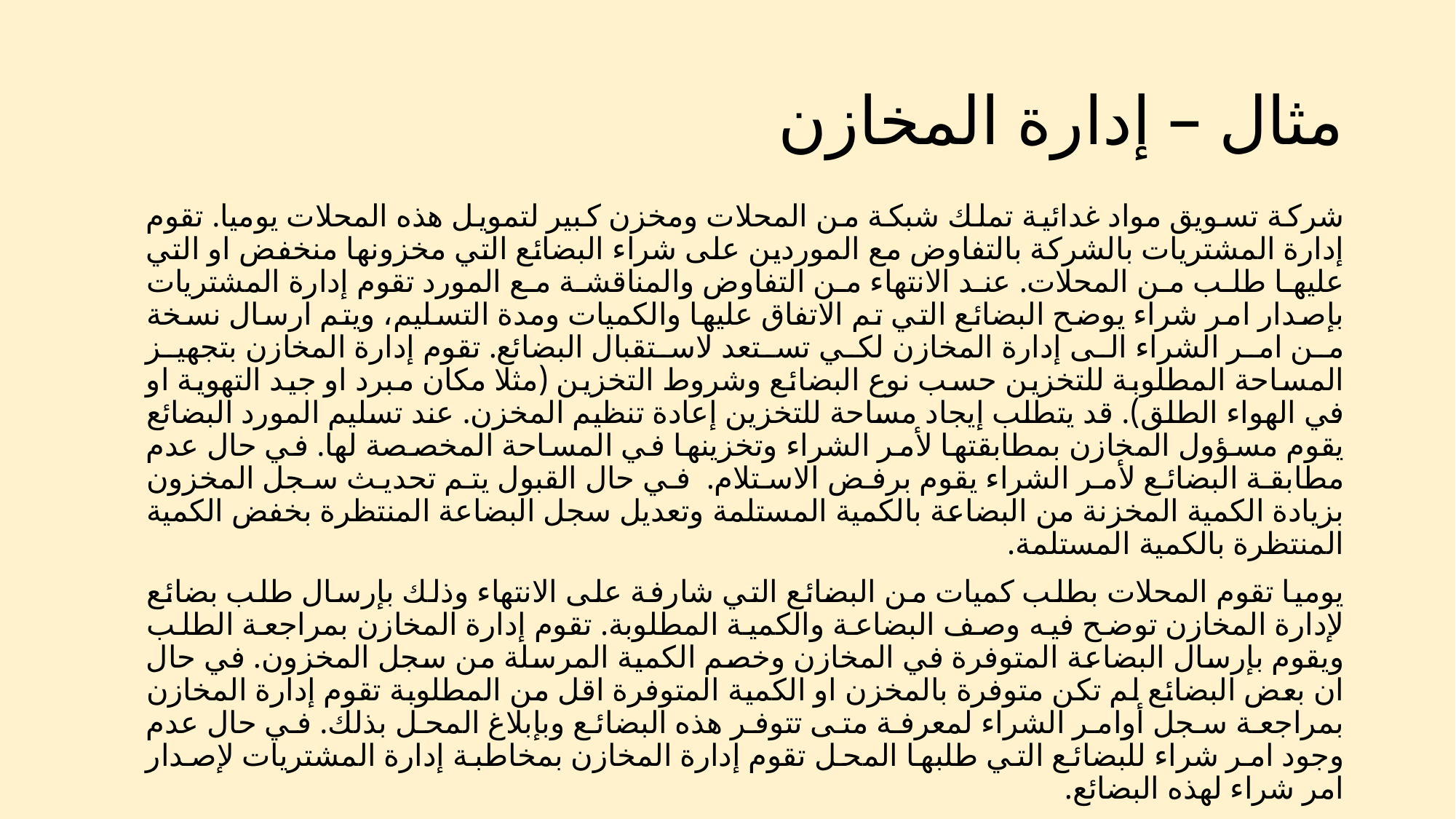

# مثال – إدارة المخازن
شركة تسويق مواد غدائية تملك شبكة من المحلات ومخزن كبير لتمويل هذه المحلات يوميا. تقوم إدارة المشتريات بالشركة بالتفاوض مع الموردين على شراء البضائع التي مخزونها منخفض او التي عليها طلب من المحلات. عند الانتهاء من التفاوض والمناقشة مع المورد تقوم إدارة المشتريات بإصدار امر شراء يوضح البضائع التي تم الاتفاق عليها والكميات ومدة التسليم، ويتم ارسال نسخة من امر الشراء الى إدارة المخازن لكي تستعد لاستقبال البضائع. تقوم إدارة المخازن بتجهيز المساحة المطلوبة للتخزين حسب نوع البضائع وشروط التخزين (مثلا مكان مبرد او جيد التهوية او في الهواء الطلق). قد يتطلب إيجاد مساحة للتخزين إعادة تنظيم المخزن. عند تسليم المورد البضائع يقوم مسؤول المخازن بمطابقتها لأمر الشراء وتخزينها في المساحة المخصصة لها. في حال عدم مطابقة البضائع لأمر الشراء يقوم برفض الاستلام.  في حال القبول يتم تحديث سجل المخزون بزيادة الكمية المخزنة من البضاعة بالكمية المستلمة وتعديل سجل البضاعة المنتظرة بخفض الكمية المنتظرة بالكمية المستلمة.
يوميا تقوم المحلات بطلب كميات من البضائع التي شارفة على الانتهاء وذلك بإرسال طلب بضائع لإدارة المخازن توضح فيه وصف البضاعة والكمية المطلوبة. تقوم إدارة المخازن بمراجعة الطلب ويقوم بإرسال البضاعة المتوفرة في المخازن وخصم الكمية المرسلة من سجل المخزون. في حال ان بعض البضائع لم تكن متوفرة بالمخزن او الكمية المتوفرة اقل من المطلوبة تقوم إدارة المخازن بمراجعة سجل أوامر الشراء لمعرفة متى تتوفر هذه البضائع وبإبلاغ المحل بذلك. في حال عدم وجود امر شراء للبضائع التي طلبها المحل تقوم إدارة المخازن بمخاطبة إدارة المشتريات لإصدار امر شراء لهذه البضائع.
شهريا تقوم إدارة المخازن بجرد المخزون وإرسال تقرير الجرد الى إدارة المشتريات. كما يقوم بإعداد تقرير بالبضائع التي صلاحيتها تشارف على الانتهاء وارسالها الى إدارة المبيعات لتقوم بأخذ إجراءات ترويجية للبضائع كتخفيضات او بيع بالجملة لمحلات خارج شبكة المحلات الخاصة بالشركة.